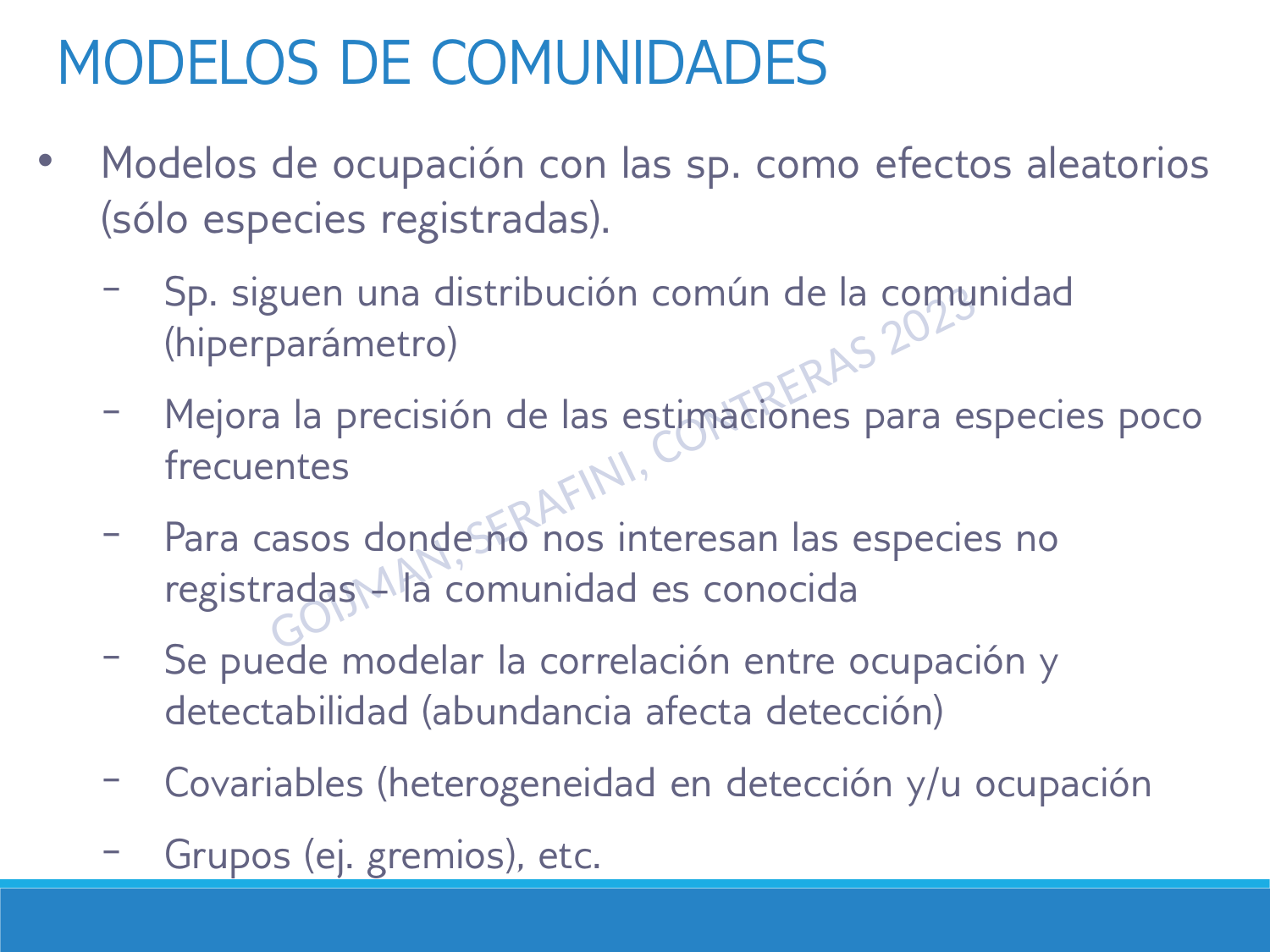

MODELOS DE COMUNIDADES
Modelos de ocupación con las sp. como efectos aleatorios (sólo especies registradas).
Sp. siguen una distribución común de la comunidad (hiperparámetro)
Mejora la precisión de las estimaciones para especies poco frecuentes
Para casos donde no nos interesan las especies no registradas – la comunidad es conocida
Se puede modelar la correlación entre ocupación y detectabilidad (abundancia afecta detección)
Covariables (heterogeneidad en detección y/u ocupación
Grupos (ej. gremios), etc.